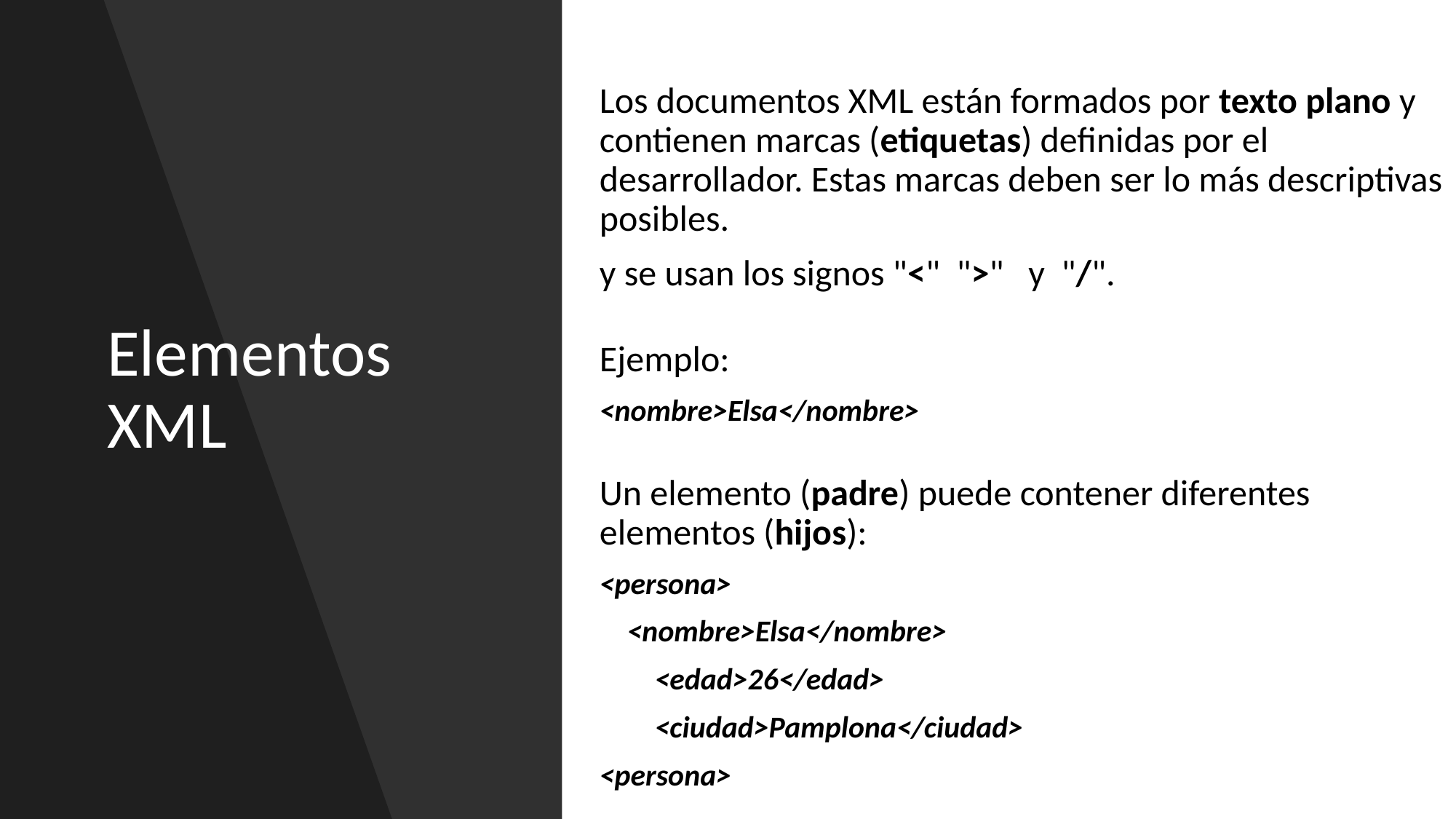

# Elementos XML
Los documentos XML están formados por texto plano y contienen marcas (etiquetas) definidas por el desarrollador. Estas marcas deben ser lo más descriptivas posibles.
y se usan los signos "<"  ">"   y  "/".

Ejemplo:
<nombre>Elsa</nombre>

Un elemento (padre) puede contener diferentes elementos (hijos):
<persona>
    <nombre>Elsa</nombre>
        <edad>26</edad>
        <ciudad>Pamplona</ciudad>
<persona>